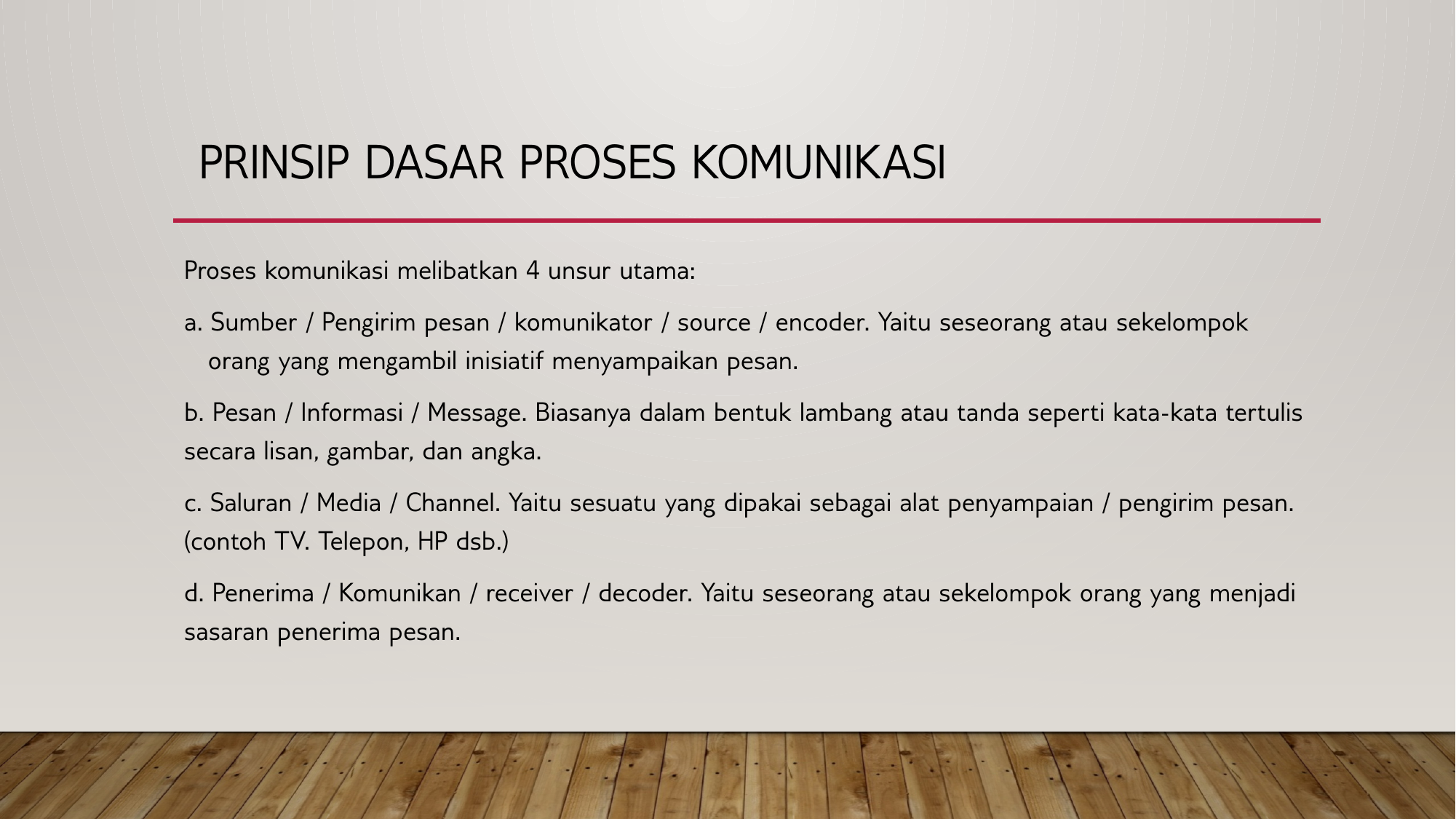

# Prinsip Dasar Proses Komunikasi
Proses komunikasi melibatkan 4 unsur utama:
a. Sumber / Pengirim pesan / komunikator / source / encoder. Yaitu seseorang atau sekelompok           orang yang mengambil inisiatif menyampaikan pesan.
b. Pesan / Informasi / Message. Biasanya dalam bentuk lambang atau tanda seperti kata-kata tertulis secara lisan, gambar, dan angka.
c. Saluran / Media / Channel. Yaitu sesuatu yang dipakai sebagai alat penyampaian / pengirim pesan. (contoh TV. Telepon, HP dsb.)
d. Penerima / Komunikan / receiver / decoder. Yaitu seseorang atau sekelompok orang yang menjadi sasaran penerima pesan.